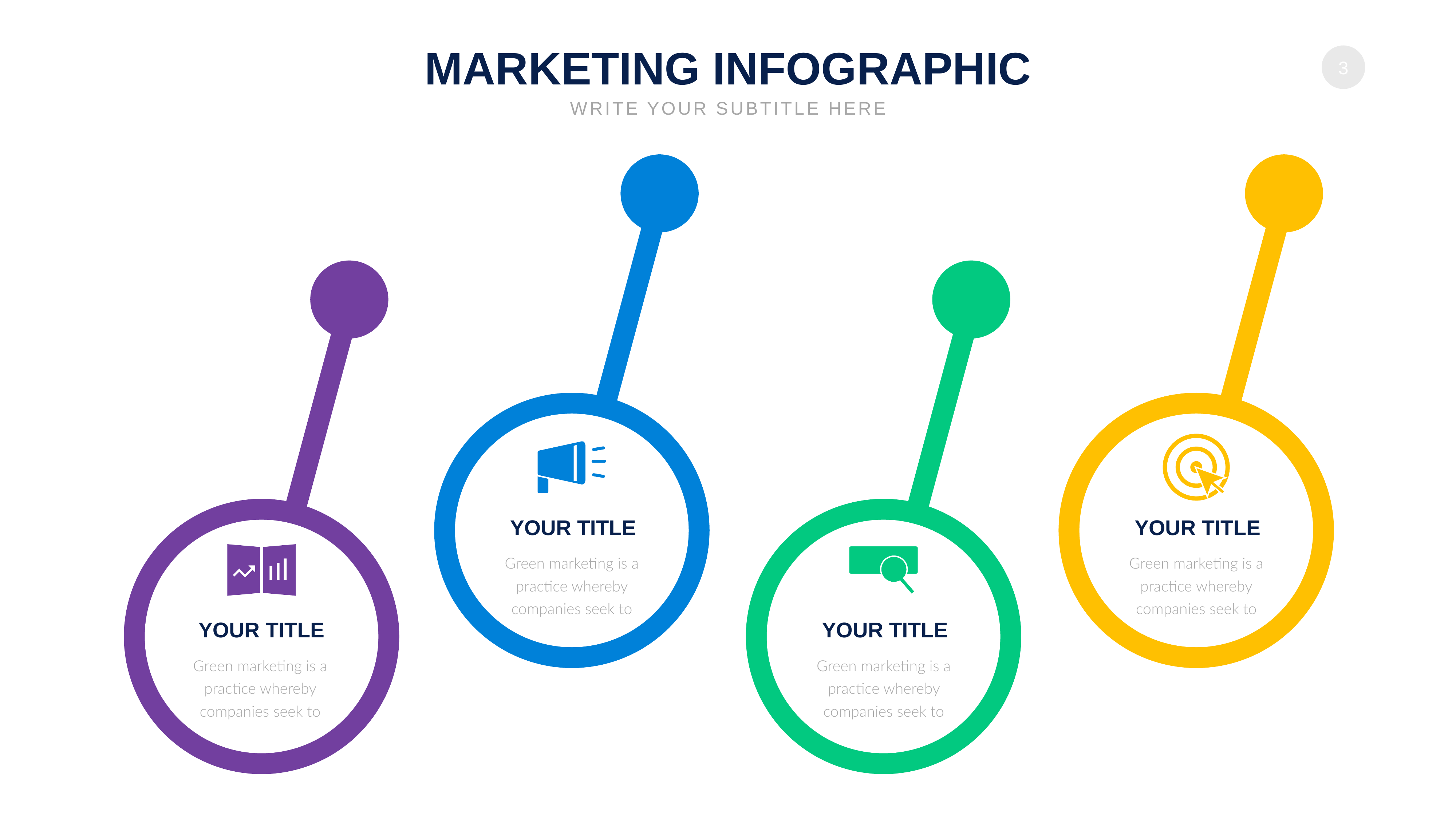

MARKETING INFOGRAPHIC
WRITE YOUR SUBTITLE HERE

YOUR TITLE
YOUR TITLE

Green marketing is a practice whereby companies seek to
Green marketing is a practice whereby companies seek to
YOUR TITLE
YOUR TITLE
Green marketing is a practice whereby companies seek to
Green marketing is a practice whereby companies seek to